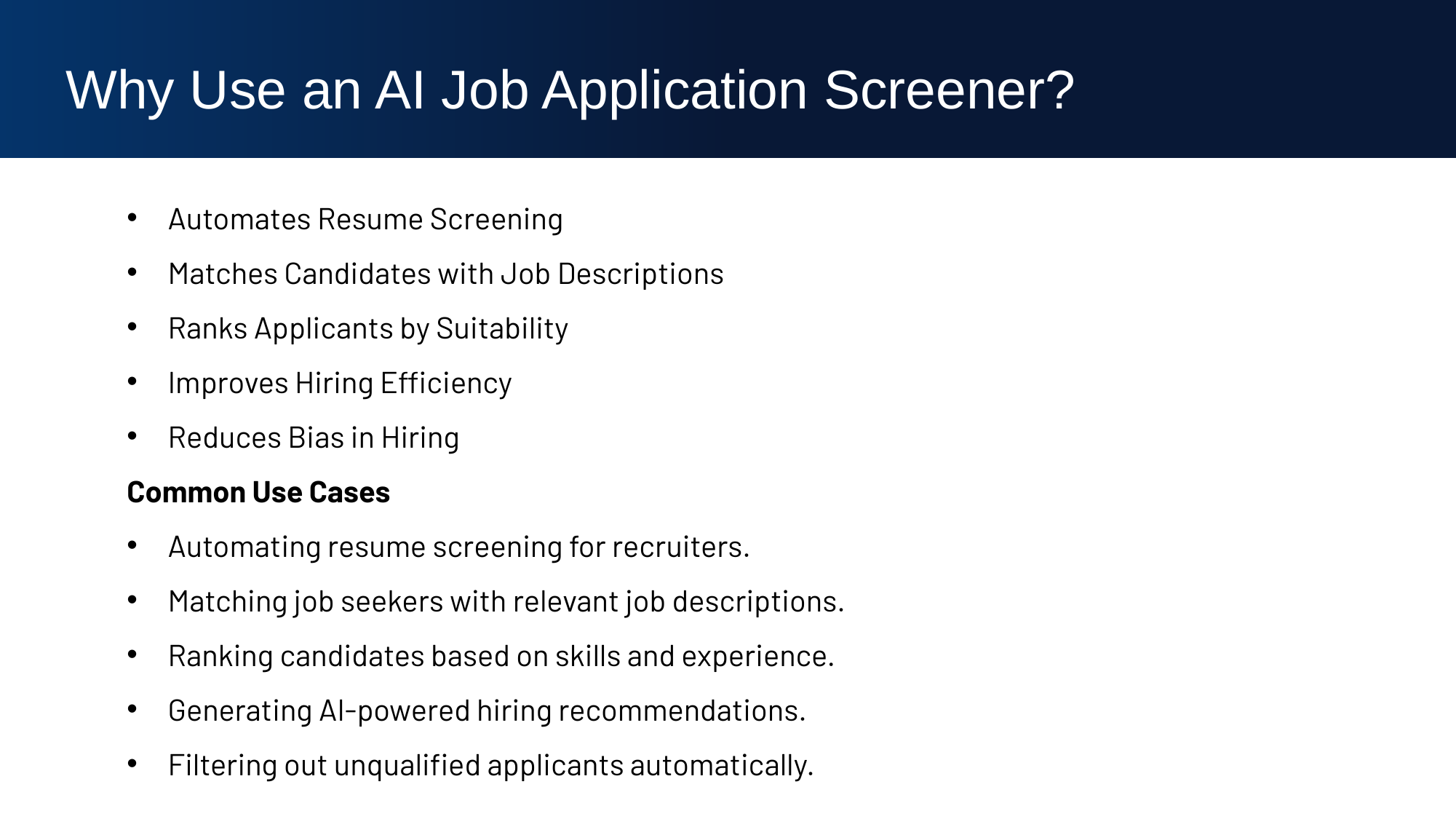

Why Use an AI Job Application Screener?

Automates Resume Screening
Matches Candidates with Job Descriptions
Ranks Applicants by Suitability
Improves Hiring Efficiency
Reduces Bias in Hiring
Common Use Cases
Automating resume screening for recruiters.
Matching job seekers with relevant job descriptions.
Ranking candidates based on skills and experience.
Generating AI-powered hiring recommendations.
Filtering out unqualified applicants automatically.